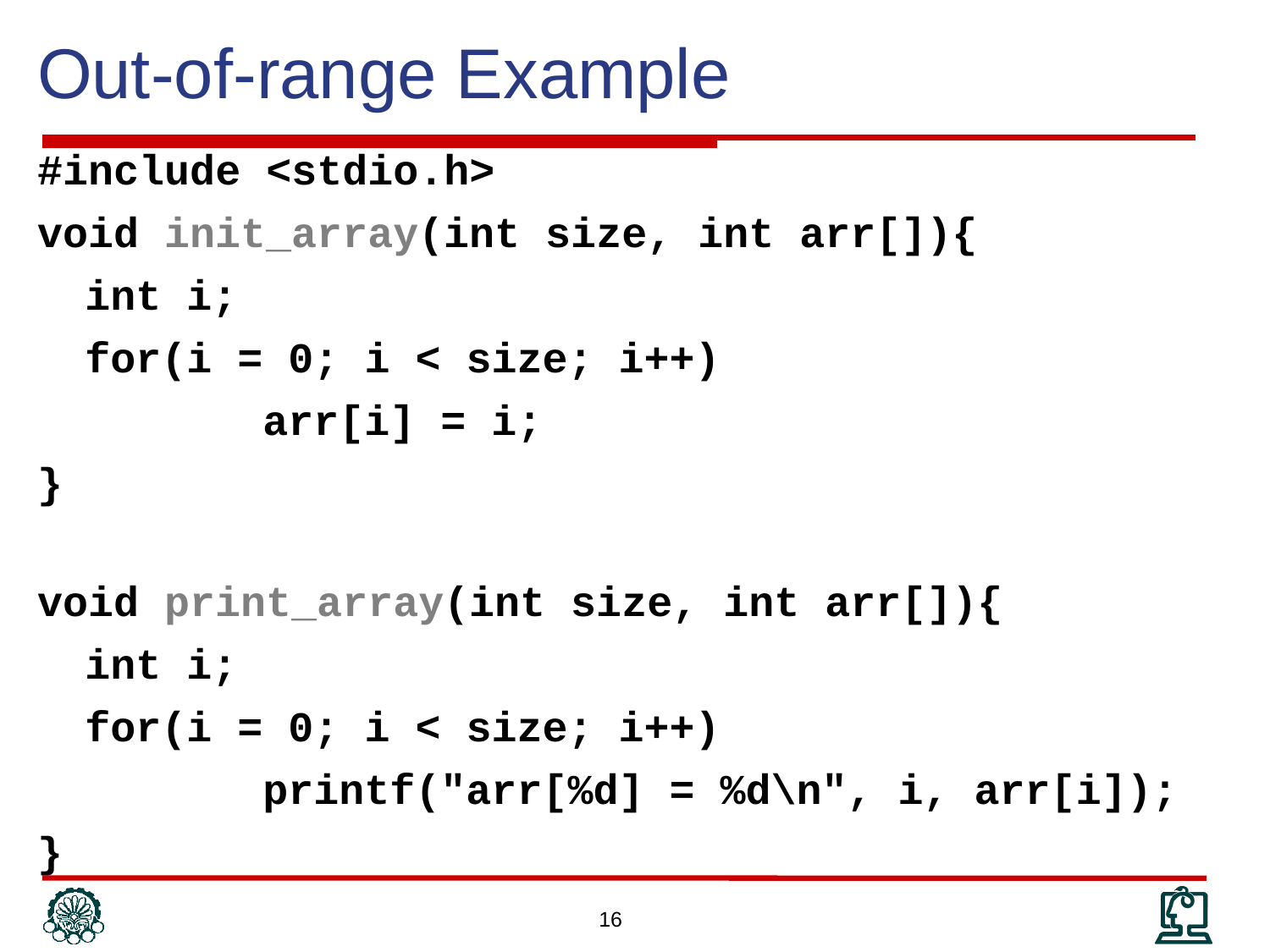

# Out-of-range Example
#include <stdio.h>
void init_array(int size, int arr[]){
	int i;
	for(i = 0; i < size; i++)
		  arr[i] = i;
}

void print_array(int size, int arr[]){
	int i;
	for(i = 0; i < size; i++)
		  printf("arr[%d] = %d\n", i, arr[i]);
}
16